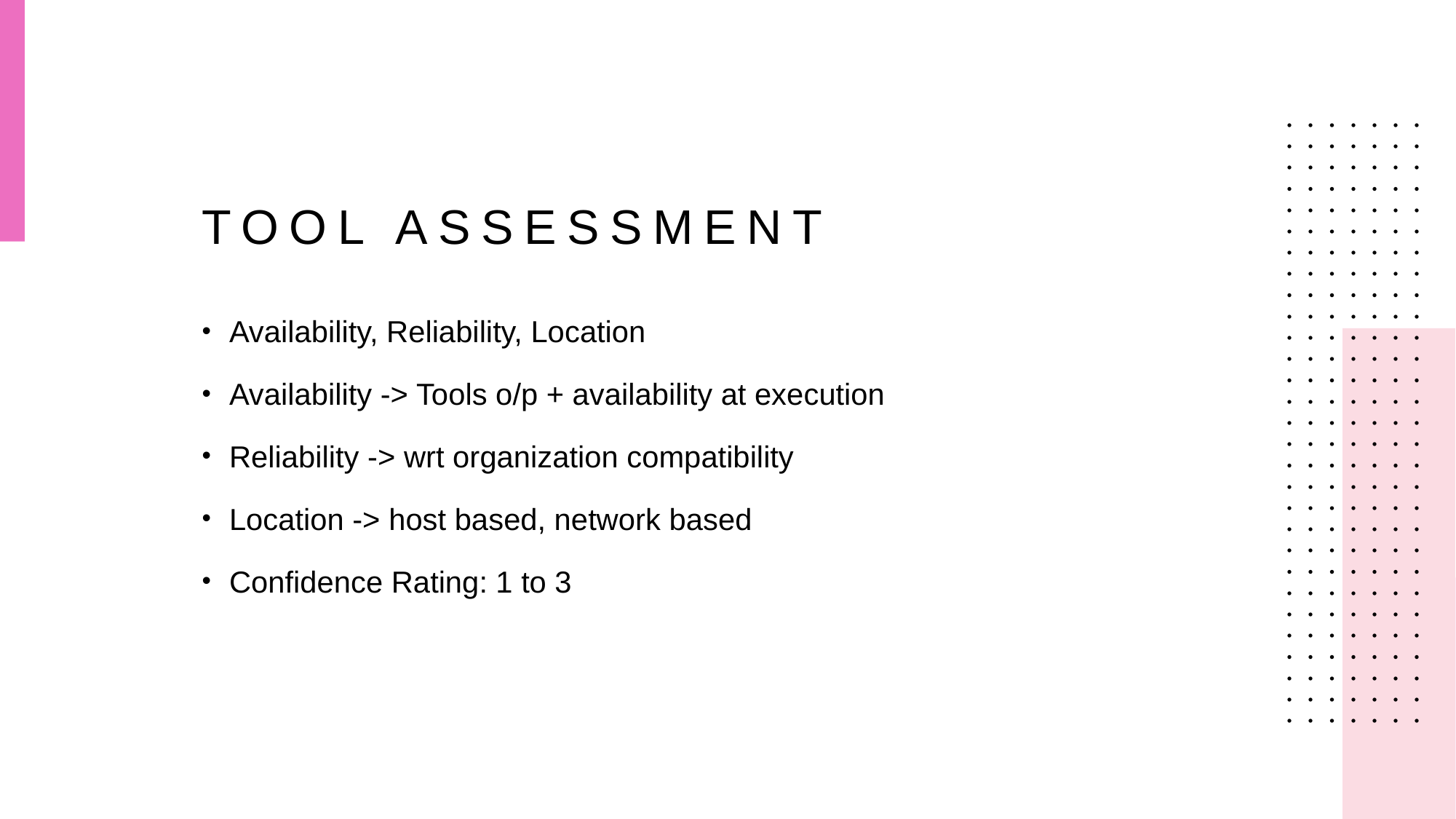

# Tool Assessment
Availability, Reliability, Location
Availability -> Tools o/p + availability at execution
Reliability -> wrt organization compatibility
Location -> host based, network based
Confidence Rating: 1 to 3